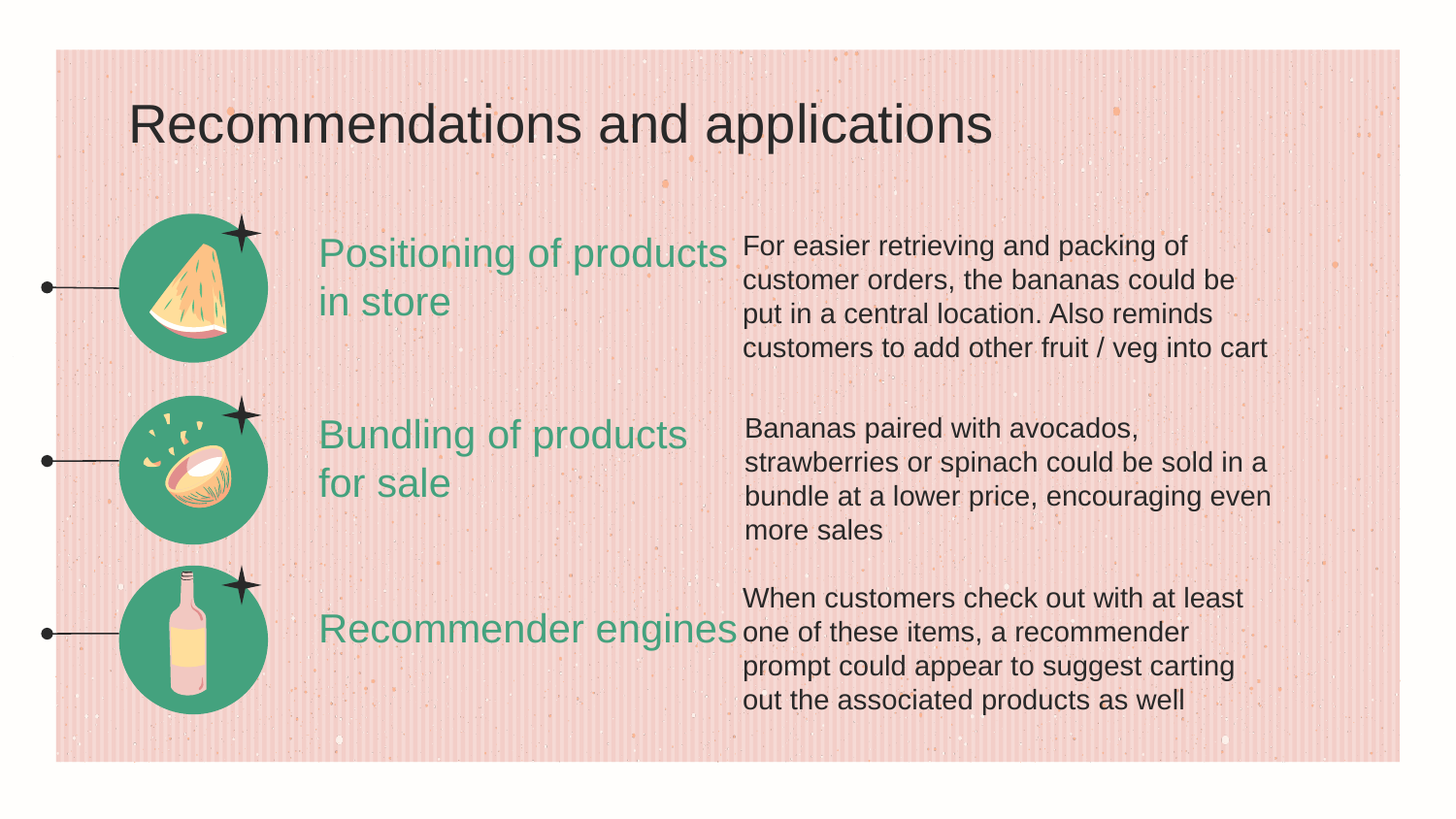

# Recommendations and applications

For easier retrieving and packing of customer orders, the bananas could be put in a central location. Also reminds customers to add other fruit / veg into cart
Positioning of products in store

Bananas paired with avocados, strawberries or spinach could be sold in a bundle at a lower price, encouraging even more sales
Bundling of products for sale

When customers check out with at least one of these items, a recommender prompt could appear to suggest carting out the associated products as well
Recommender engines